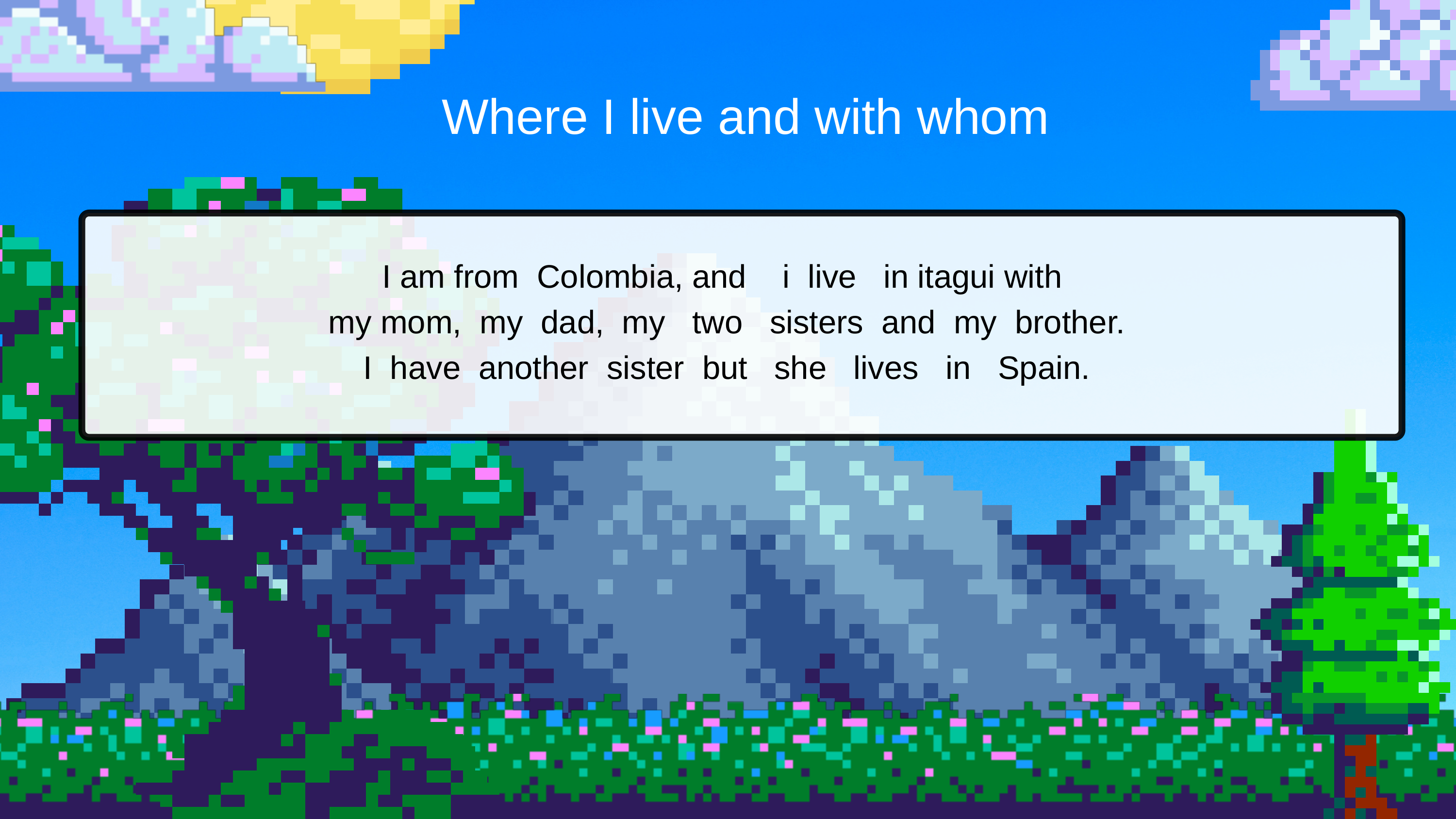

Where I live and with whom

I am from  Colombia, and    i  live   in itagui with
my mom,  my  dad,  my   two   sisters  and  my  brother.
I  have  another  sister  but   she   lives   in   Spain.